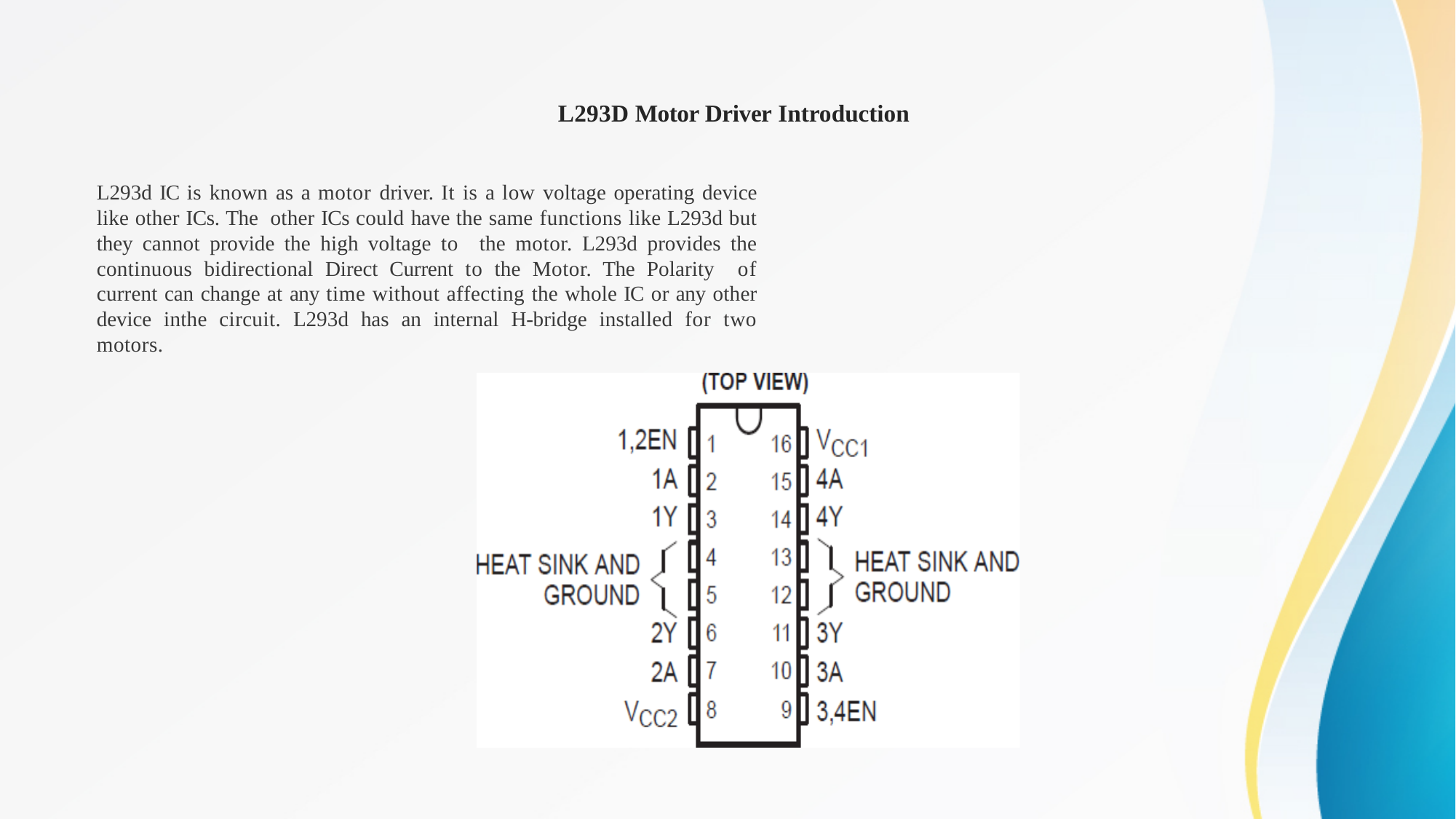

L293D Motor Driver Introduction

L293d IC is known as a motor driver. It is a low voltage operating device like other ICs. The  other ICs could have the same functions like L293d but they cannot provide the high voltage to  the motor. L293d provides the continuous bidirectional Direct Current to the Motor. The Polarity  of current can change at any time without affecting the whole IC or any other device inthe circuit. L293d has an internal H-bridge installed for two motors.